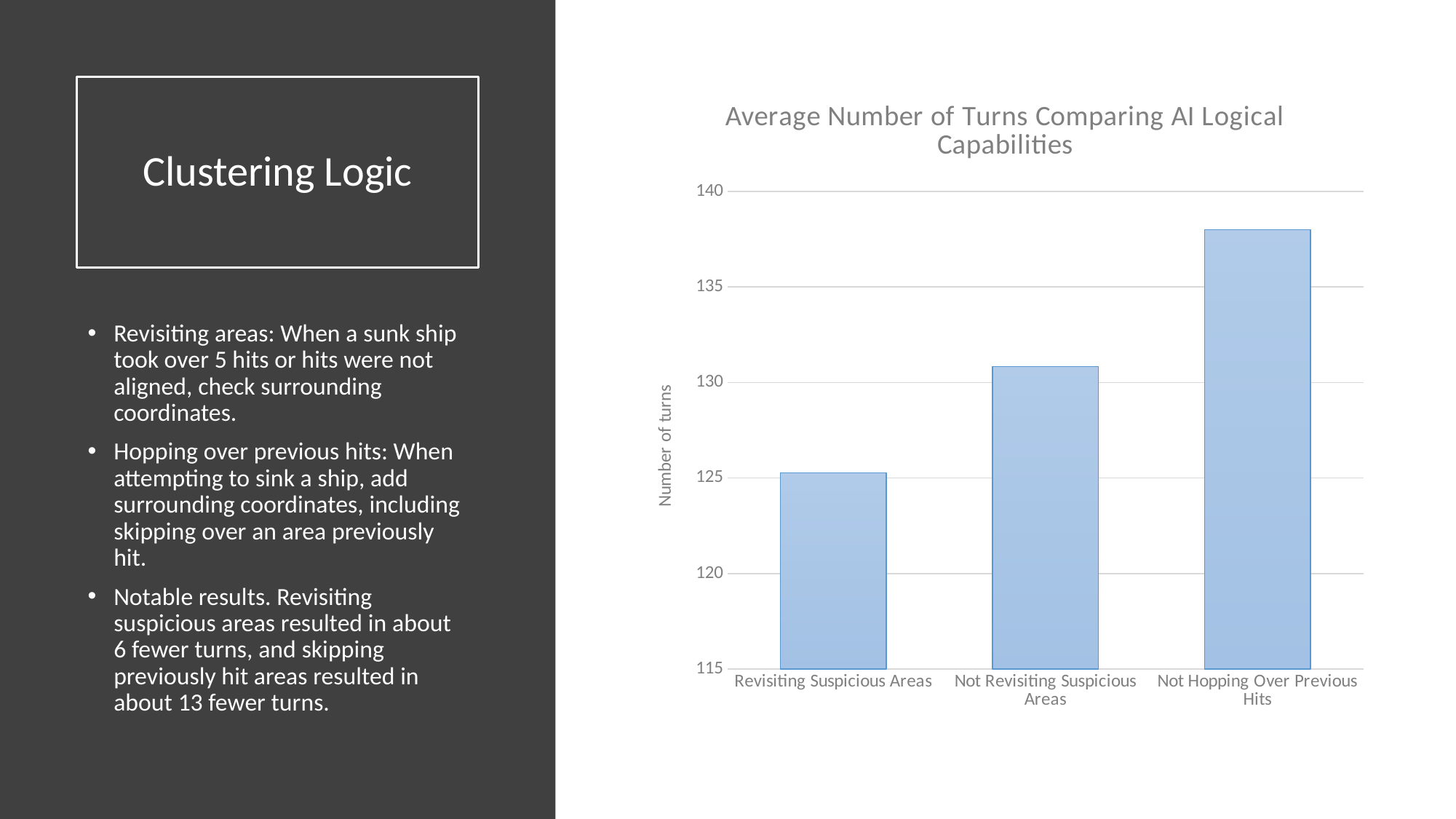

# Clustering Logic

### Chart: Average Number of Turns Comparing AI Logical Capabilities

| Category |  |
|---|---|
| Revisiting Suspicious Areas | 125.27654 |
| Not Revisiting Suspicious Areas | 130.83656 |
| Not Hopping Over Previous Hits | 137.99258 |
Revisiting areas: When a sunk ship took over 5 hits or hits were not aligned, check surrounding coordinates.
Hopping over previous hits: When attempting to sink a ship, add surrounding coordinates, including skipping over an area previously hit.
Notable results. Revisiting suspicious areas resulted in about 6 fewer turns, and skipping previously hit areas resulted in about 13 fewer turns.